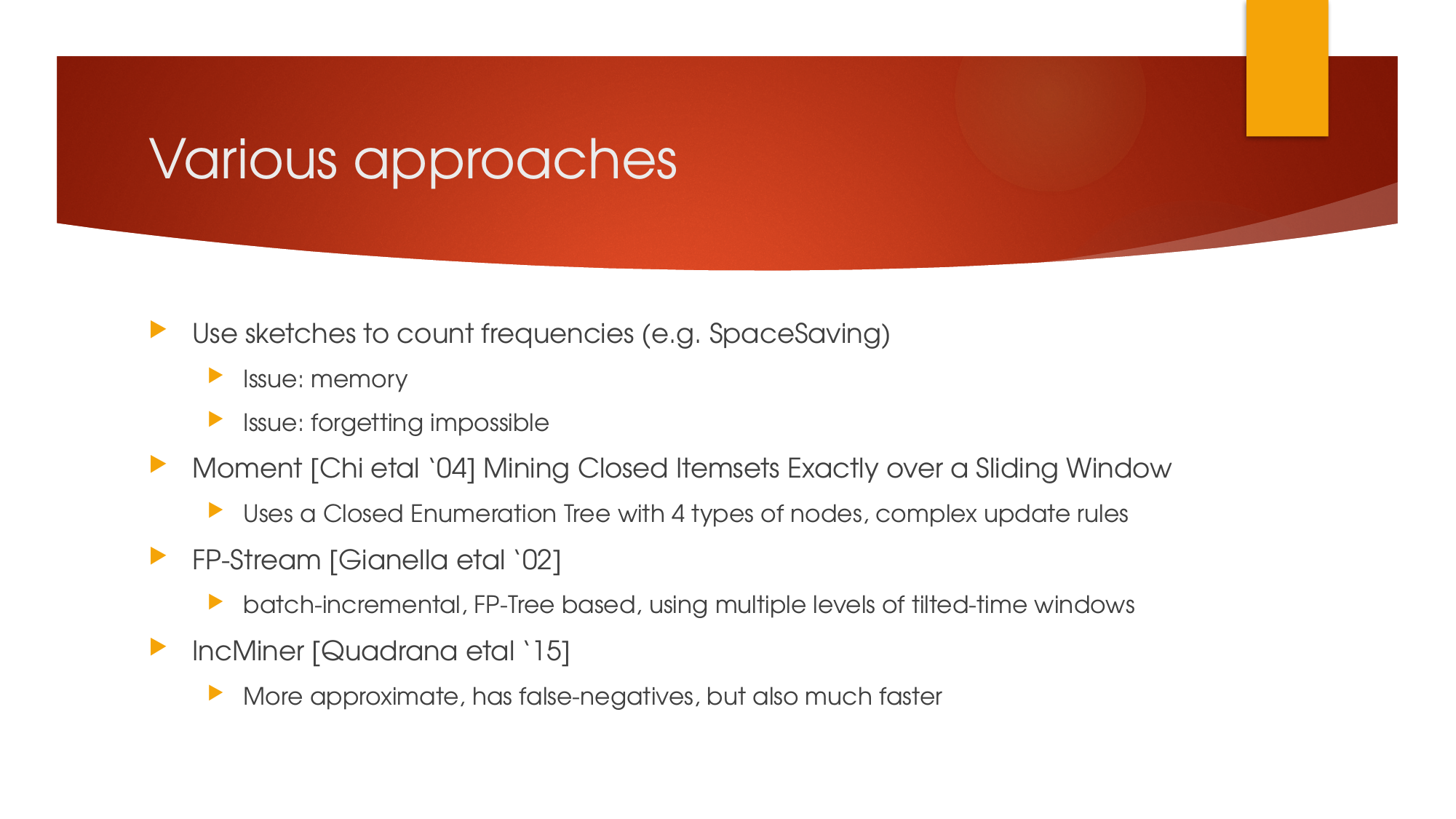

# Various approaches
Use sketches to count frequencies (e.g. SpaceSaving)
Issue: memory
Issue: forgetting impossible
Moment [Chi etal ‘04] Mining Closed Itemsets Exactly over a Sliding Window
Uses a Closed Enumeration Tree with 4 types of nodes, complex update rules
FP-Stream [Gianella etal ‘02]
batch-incremental, FP-Tree based, using multiple levels of tilted-time windows
IncMiner [Quadrana etal ‘15]
More approximate, has false-negatives, but also much faster